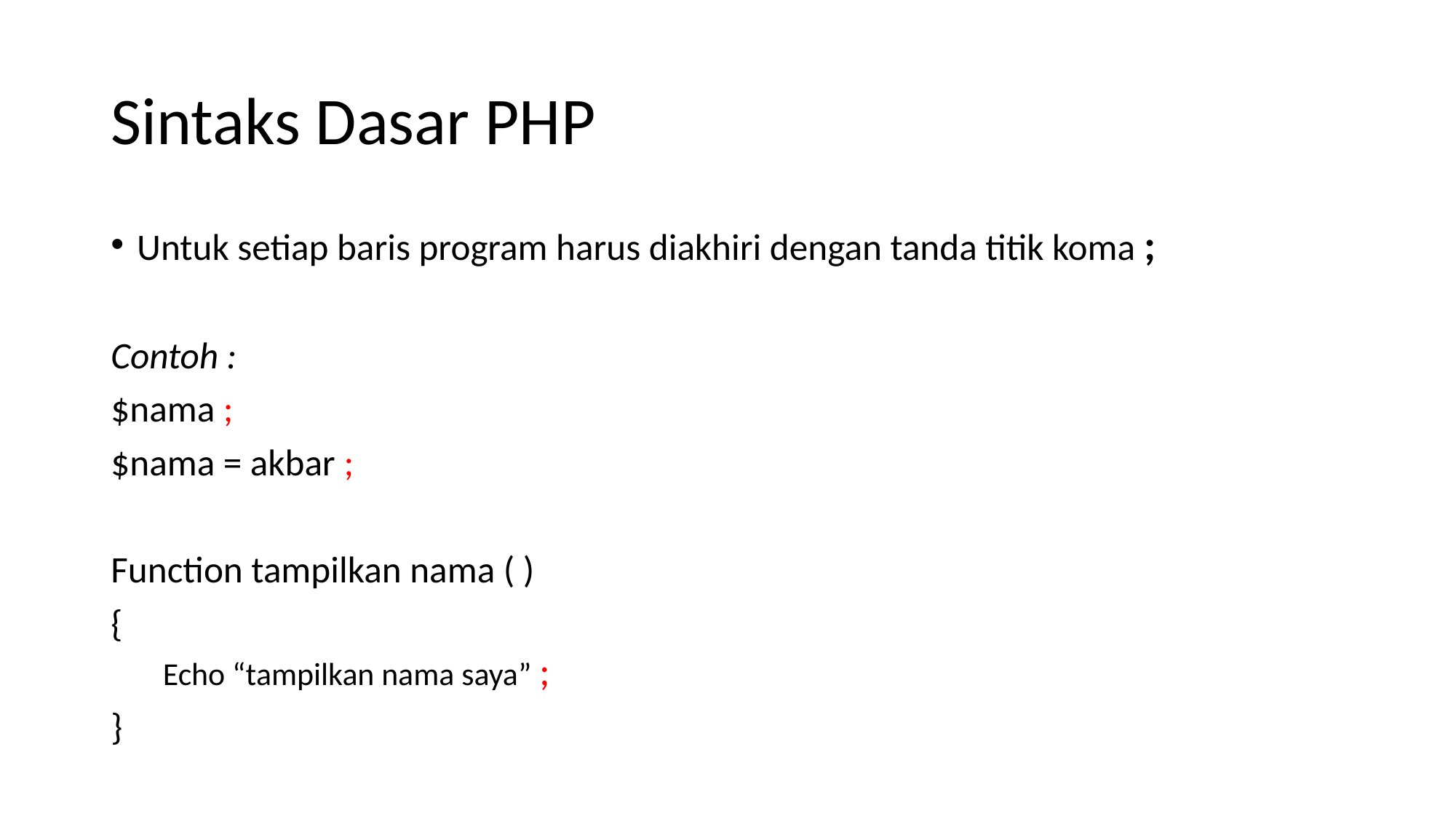

# Sintaks Dasar PHP
Untuk setiap baris program harus diakhiri dengan tanda titik koma ;

Contoh :
$nama ;
$nama = akbar ;

Function tampilkan nama ( )
{
Echo “tampilkan nama saya” ;
}